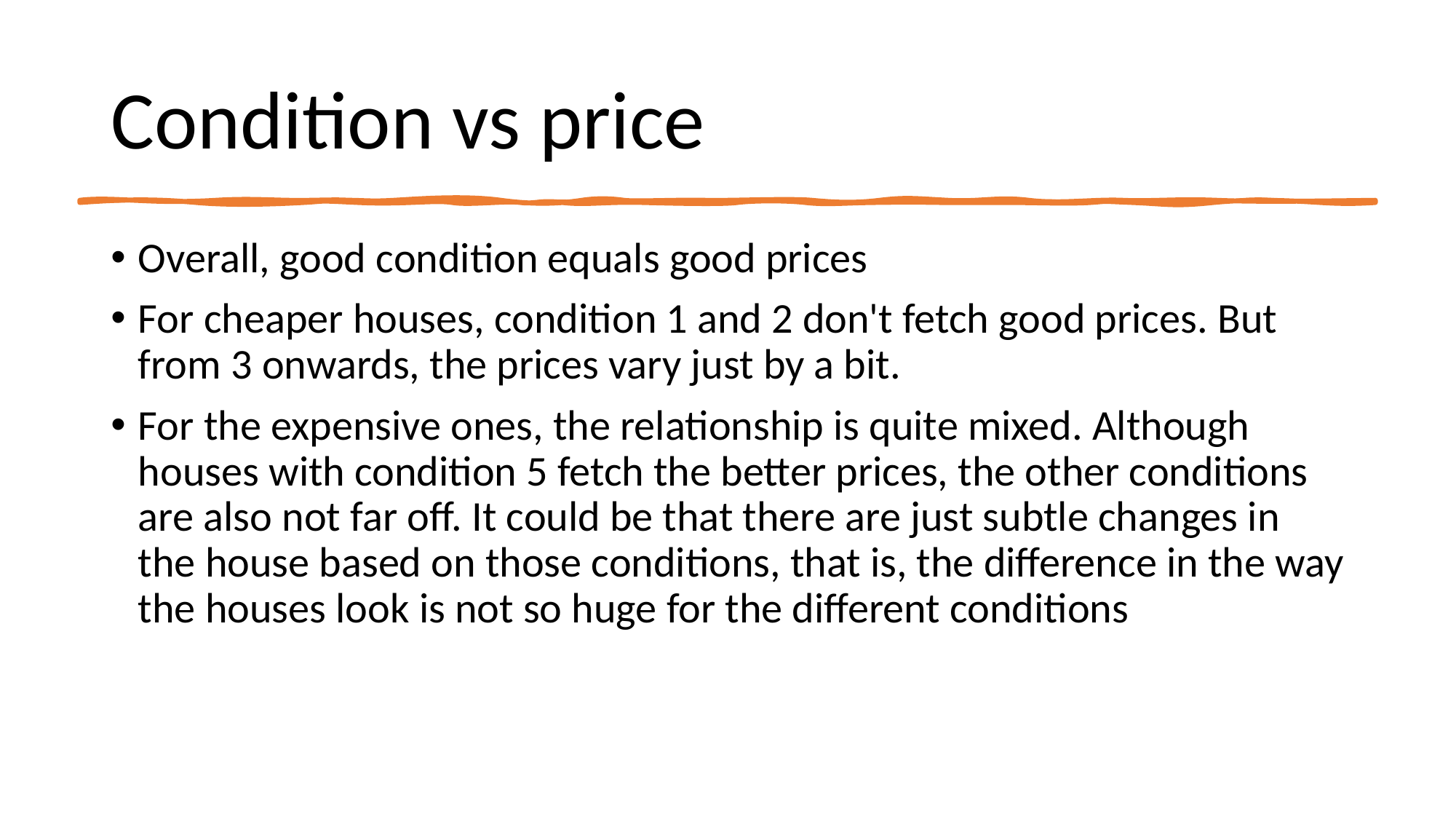

# Condition vs price

Overall, good condition equals good prices
For cheaper houses, condition 1 and 2 don't fetch good prices. But from 3 onwards, the prices vary just by a bit.
For the expensive ones, the relationship is quite mixed. Although houses with condition 5 fetch the better prices, the other conditions are also not far off. It could be that there are just subtle changes in the house based on those conditions, that is, the difference in the way the houses look is not so huge for the different conditions